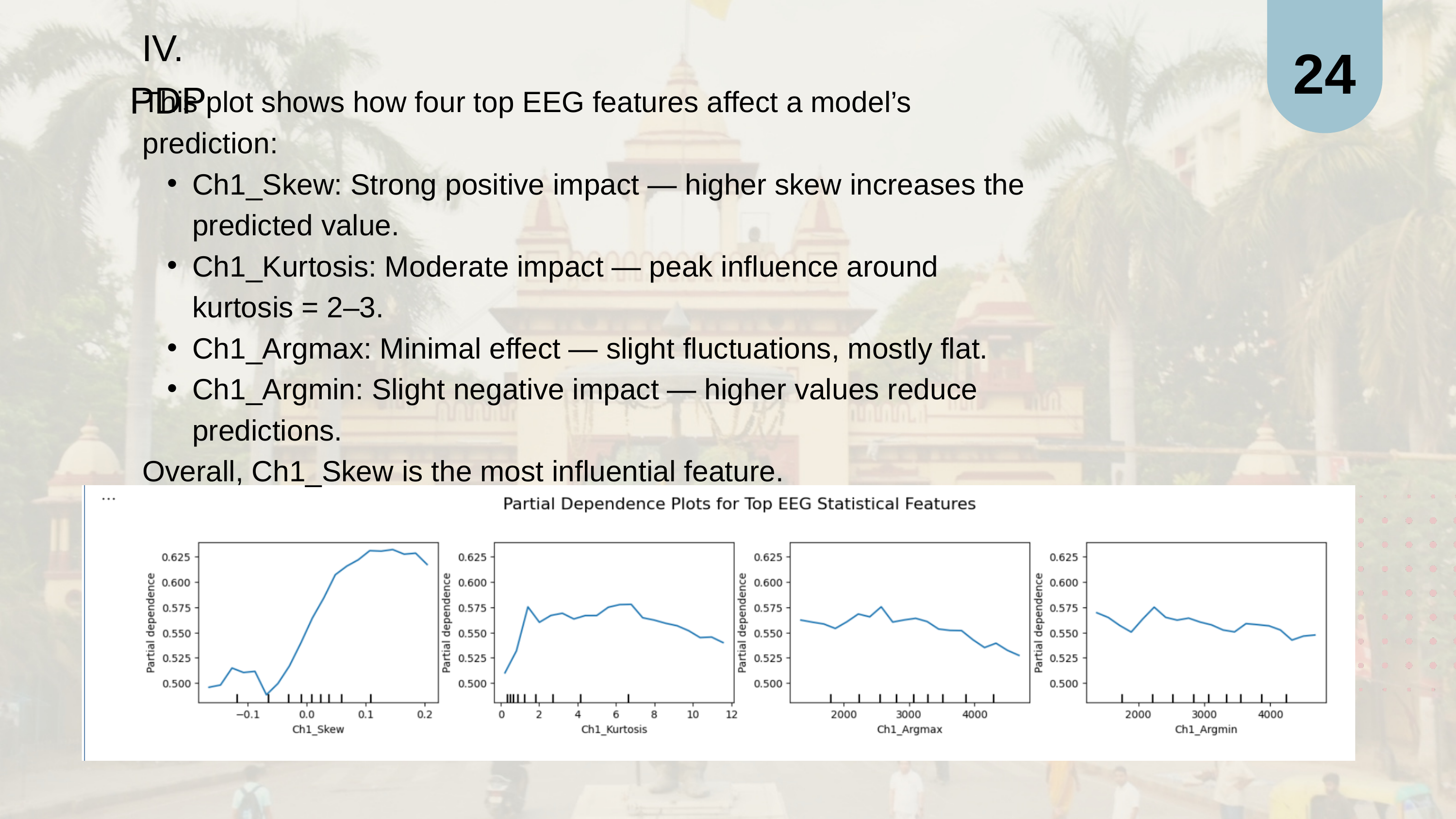

24
IV.  PDP
This plot shows how four top EEG features affect a model’s prediction:
Ch1_Skew: Strong positive impact — higher skew increases the predicted value.
Ch1_Kurtosis: Moderate impact — peak influence around kurtosis = 2–3.
Ch1_Argmax: Minimal effect — slight fluctuations, mostly flat.
Ch1_Argmin: Slight negative impact — higher values reduce predictions.
Overall, Ch1_Skew is the most influential feature.